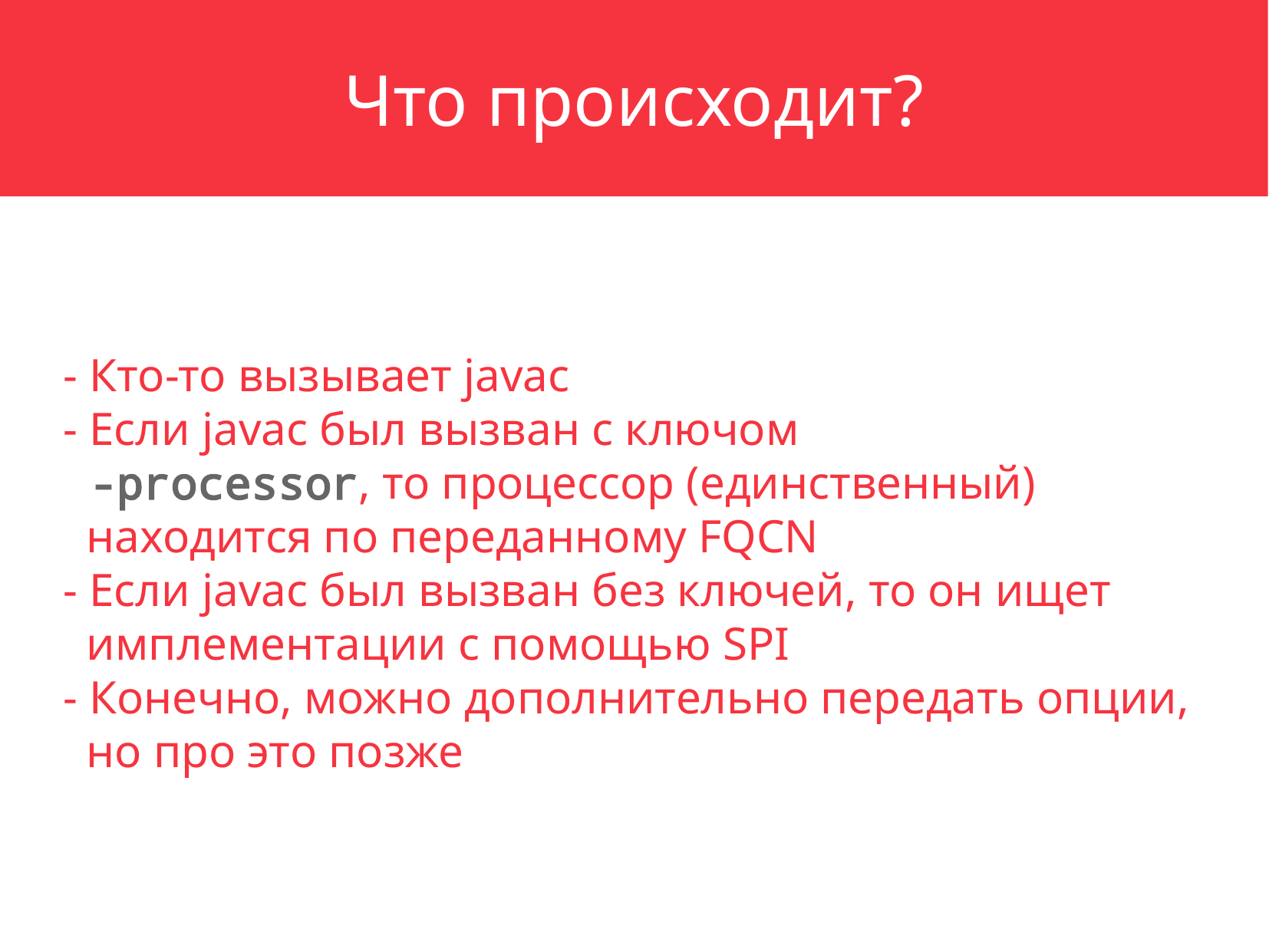

Что происходит?
- Кто-то вызывает javac
- Если javac был вызван с ключом
 -processor, то процессор (единственный)
  находится по переданному FQCN
- Если javac был вызван без ключей, то он ищет
  имплементации с помощью SPI
- Конечно, можно дополнительно передать опции,
  но про это позже